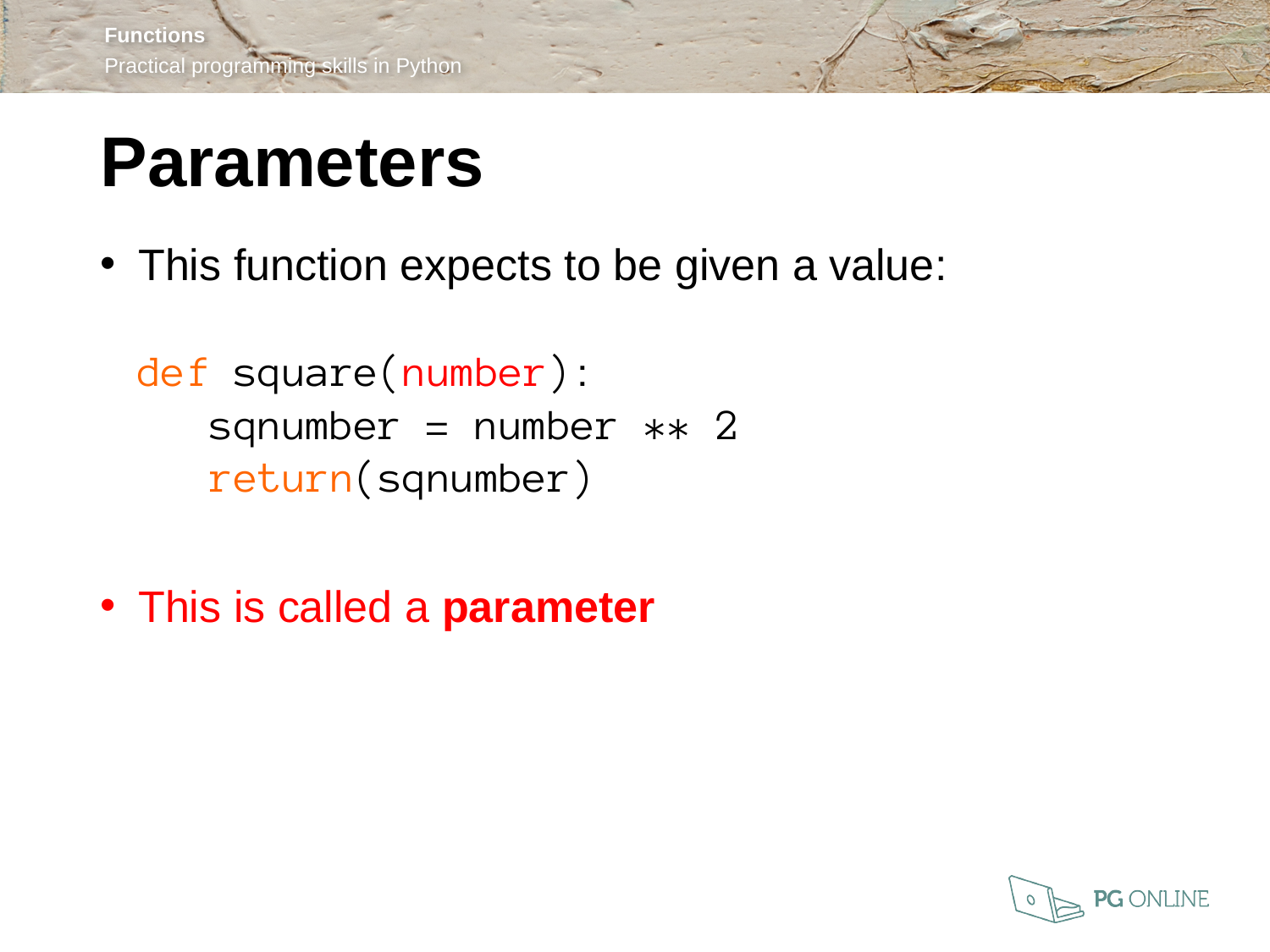

Parameters
This function expects to be given a value:
def square(number):
   sqnumber = number ** 2
   return(sqnumber)
This is called a parameter